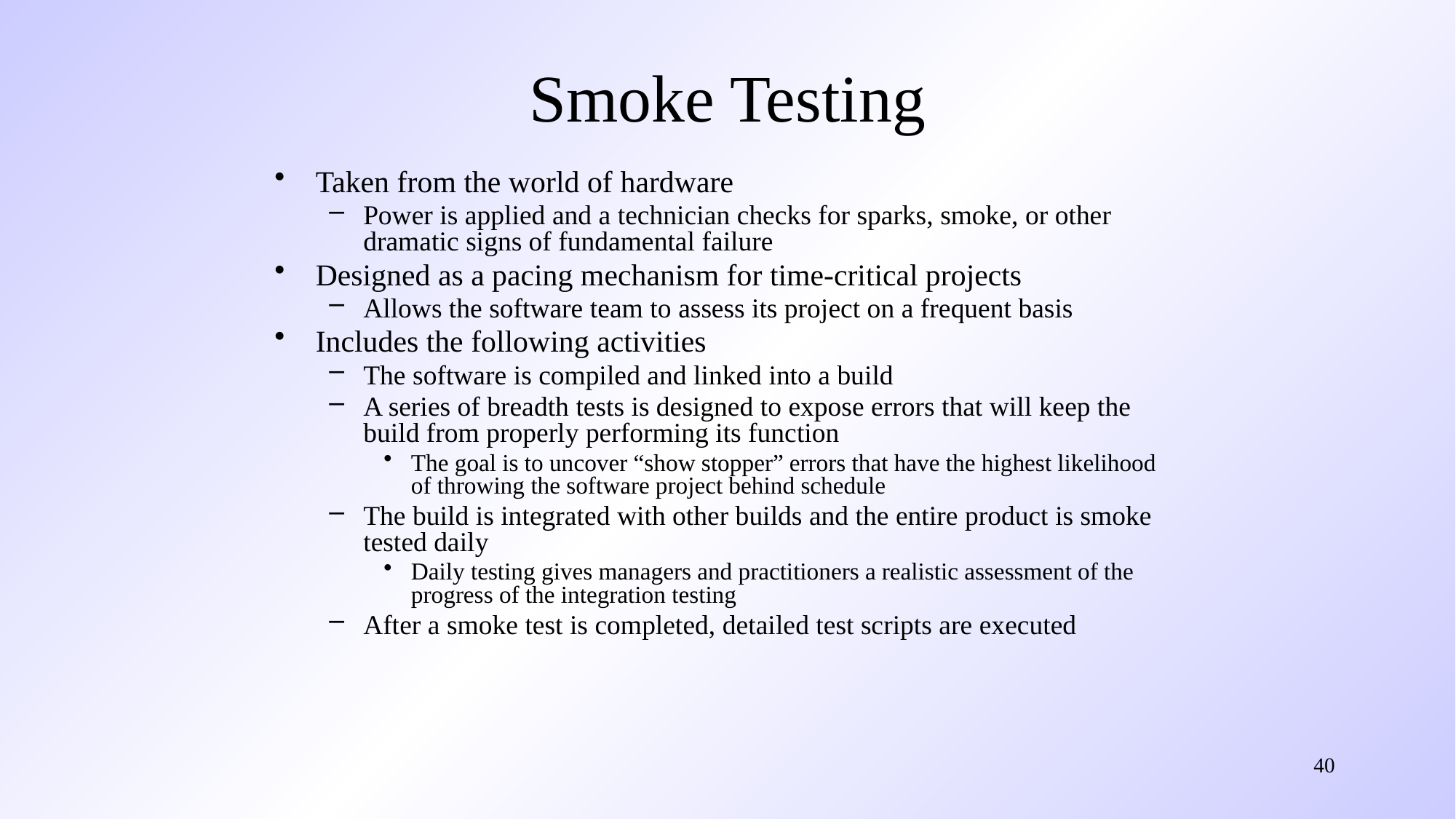

# Smoke Testing
Taken from the world of hardware
Power is applied and a technician checks for sparks, smoke, or other dramatic signs of fundamental failure
Designed as a pacing mechanism for time-critical projects
Allows the software team to assess its project on a frequent basis
Includes the following activities
The software is compiled and linked into a build
A series of breadth tests is designed to expose errors that will keep the build from properly performing its function
The goal is to uncover “show stopper” errors that have the highest likelihood of throwing the software project behind schedule
The build is integrated with other builds and the entire product is smoke tested daily
Daily testing gives managers and practitioners a realistic assessment of the progress of the integration testing
After a smoke test is completed, detailed test scripts are executed

40